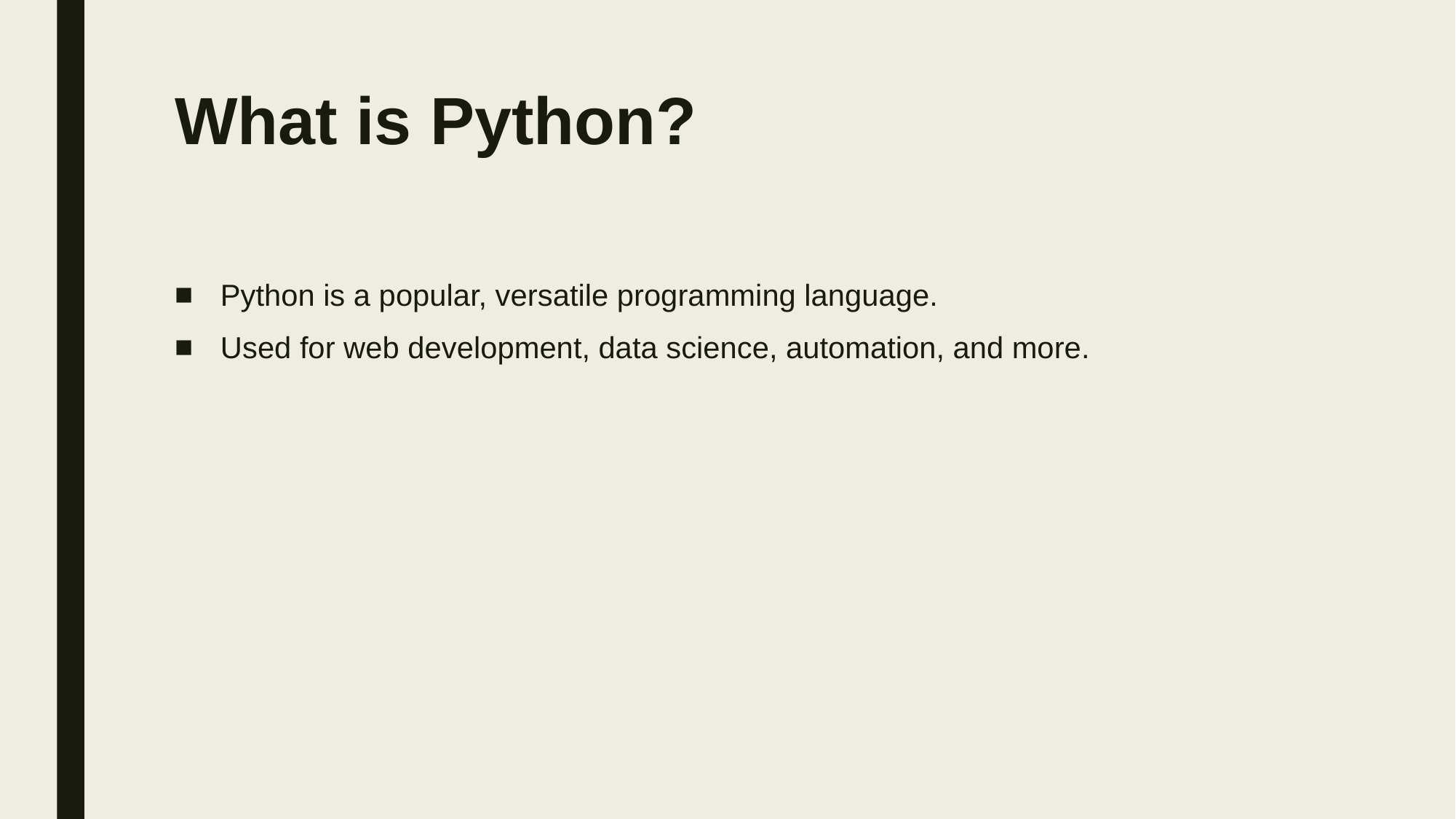

# What is Python?
Python is a popular, versatile programming language.
Used for web development, data science, automation, and more.